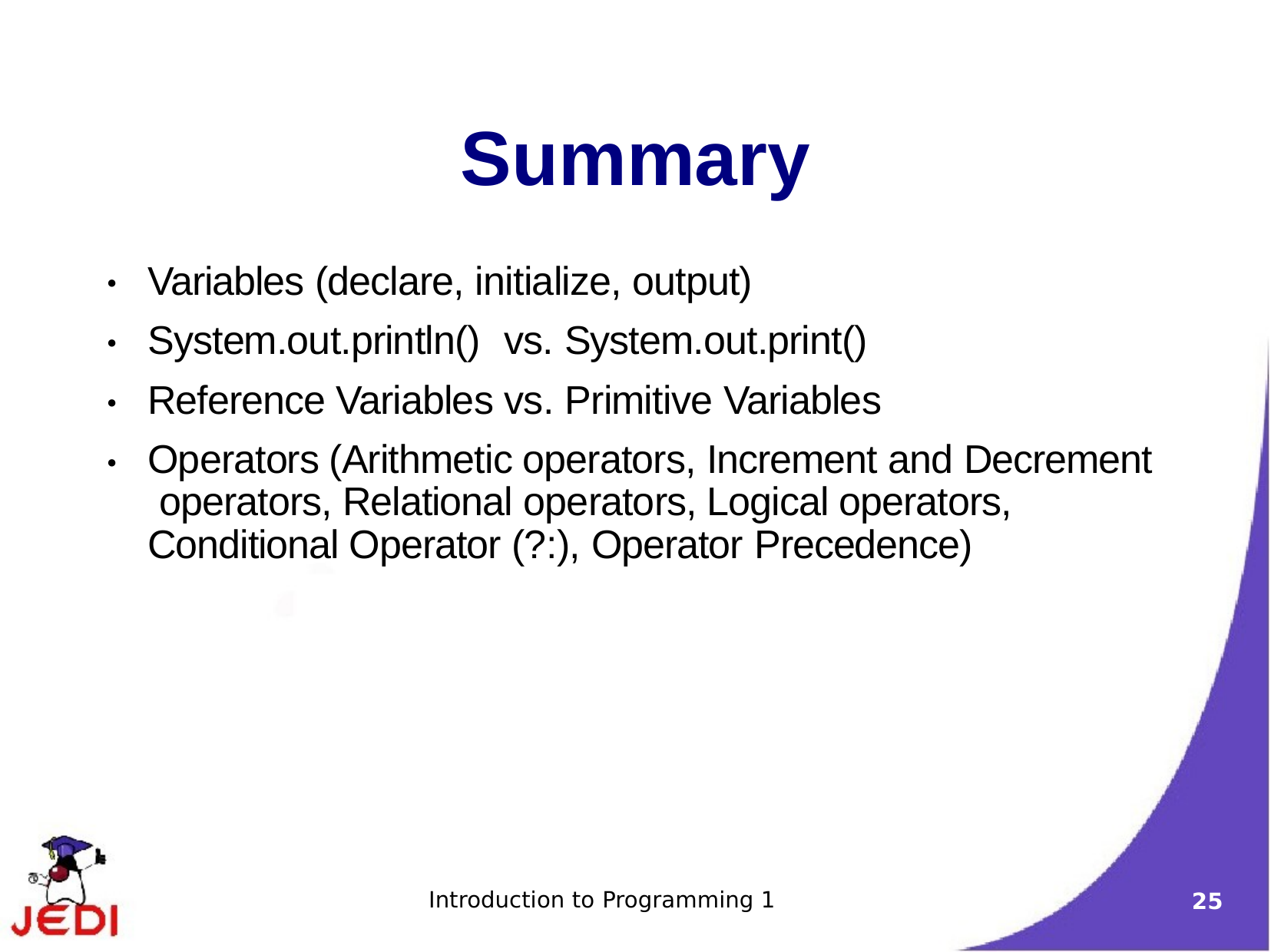

# Summary
Variables (declare, initialize, output)  System.out.println()	vs. System.out.print()  Reference Variables vs. Primitive Variables
Operators (Arithmetic operators, Increment and Decrement  operators, Relational operators, Logical operators,  Conditional Operator (?:), Operator Precedence)
●
●
●
●
Introduction to Programming 1
25